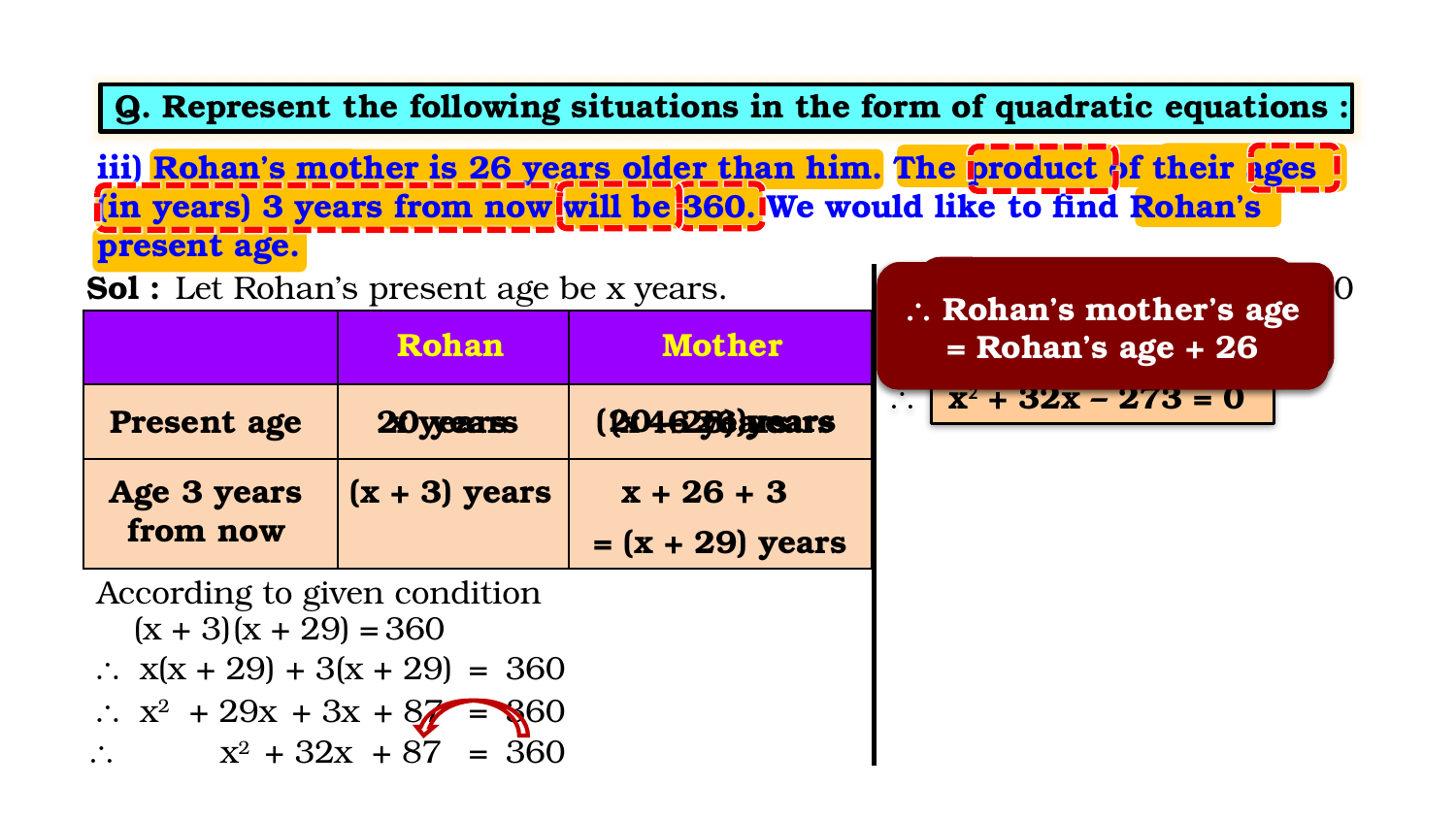

EX 4.1 2(III)
Q. Represent the following situations in the form of quadratic equations :
iii) Rohan’s mother is 26 years older than him. The product of their ages (in years) 3 years from now will be 360. We would like to find Rohan’s present age.

If Rohan’s present age is 20 years
Sol :
Let Rohan’s present age be x years.
∴
x2
+ 32x
+ 87
–
360
= 0
Means multiplication
What we have to find in this sum ?
Then, what will be Rohan’s mother’s age ?
∴ Rohan’s mother’s age = Rohan’s age + 26
∴ Rohan’s mother’s age = Rohan’s age + 26
|  |  |  |
| --- | --- | --- |
|  |  |  |
|  |  |  |
∴ x2 + 32x – 273 = 0
Rohan
Mother
∴
x2 + 32x – 273 = 0
(            )years
20
46 years
Present age
20 years
x years
(x + 26) years
+ 26
Age 3 years from now
(x + 3) years
x + 26 + 3
= (x + 29) years
According to given condition
 (x + 29)
=
360
(x + 3)
∴
x(x + 29)
+ 3(x + 29)
=
360
∴
x2
+ 29x
+ 3x
+ 87
=
360

∴
x2
+ 32x
+ 87
=
360